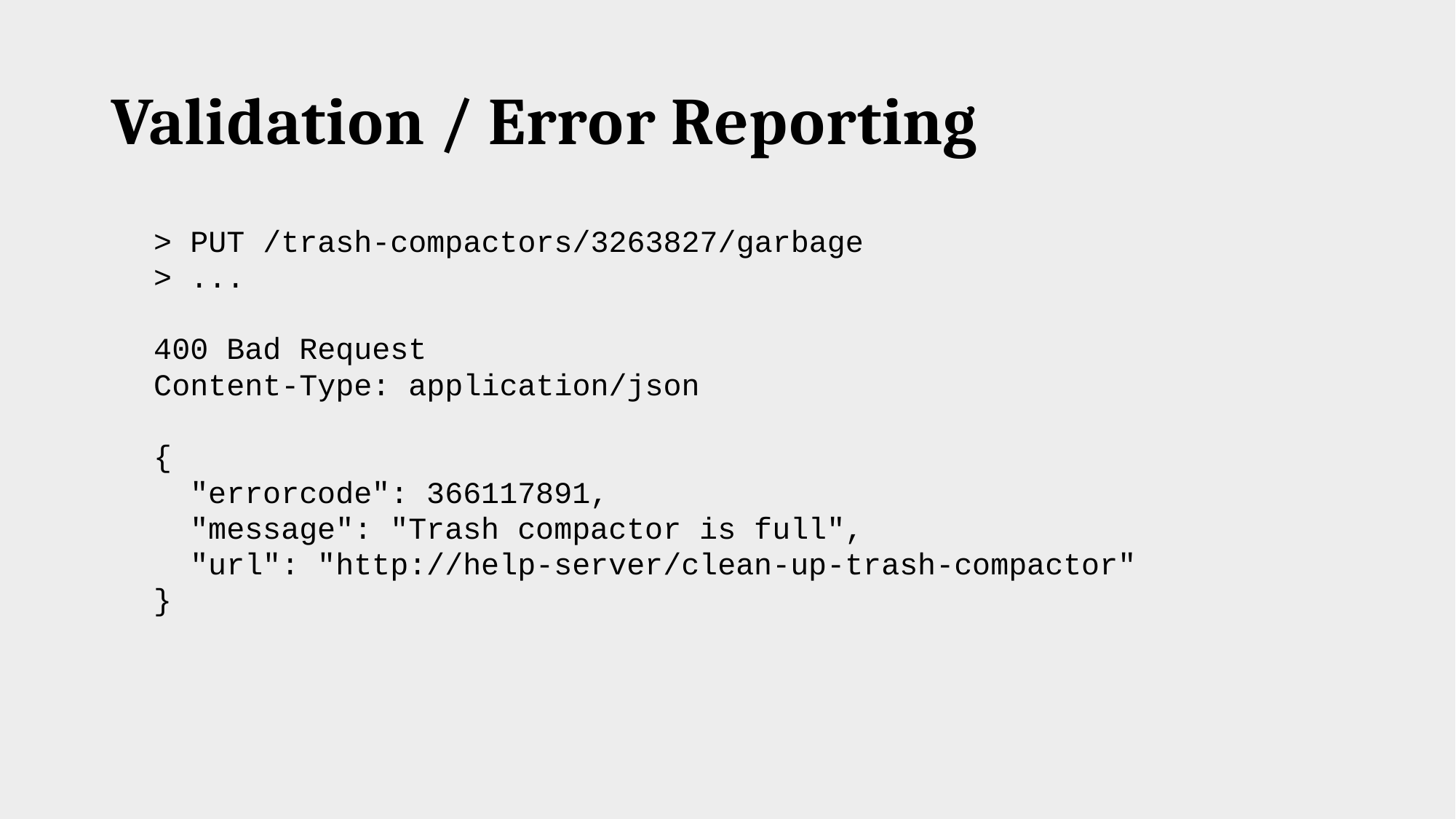

# Validation / Error Reporting
> PUT /trash-compactors/3263827/garbage
> ...

400 Bad Request
Content-Type: application/json

{
  "errorcode": 366117891,
  "message": "Trash compactor is full",
  "url": "http://help-server/clean-up-trash-compactor"
}